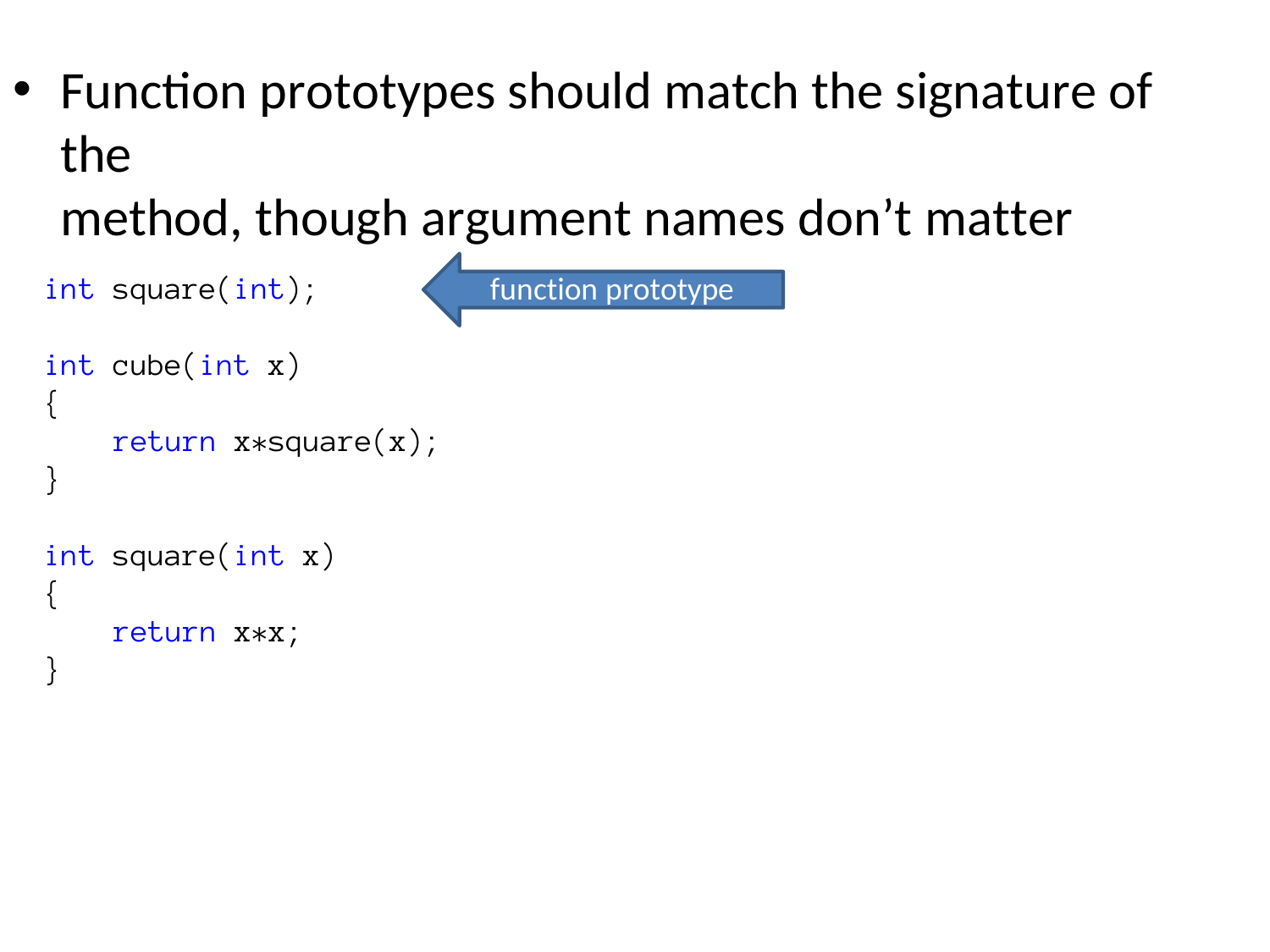

Function prototypes should match the signature of the
method, though argument names don’t matter

int square(int);
function prototype
int cube(int x)
{
return x*square(x);
}

int square(int x)
{
return x*x;
}